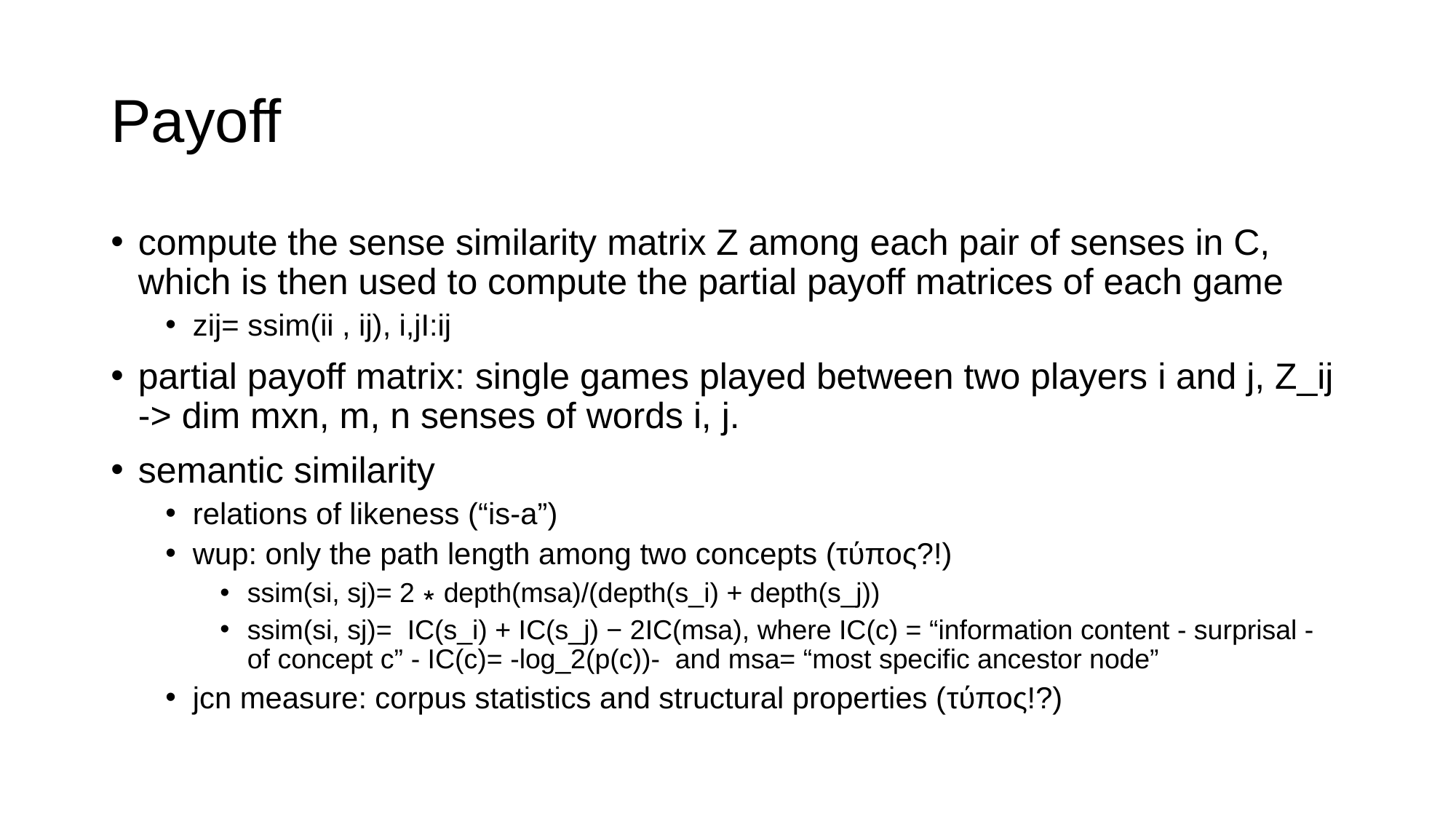

# Payoff
compute the sense similarity matrix Z among each pair of senses in C, which is then used to compute the partial payoff matrices of each game
zij= ssim(ii , ij), i,jI:ij
partial payoff matrix: single games played between two players i and j, Z_ij -> dim mxn, m, n senses of words i, j.
semantic similarity
relations of likeness (“is-a”)
wup: only the path length among two concepts (τύπος?!)
ssim(si, sj)= 2 ∗ depth(msa)/(depth(s_i) + depth(s_j))
ssim(si, sj)=  IC(s_i) + IC(s_j) − 2IC(msa), where IC(c) = “information content - surprisal - of concept c” - IC(c)= -log_2(p(c))-  and msa= “most specific ancestor node”
jcn measure: corpus statistics and structural properties (τύπος!?)